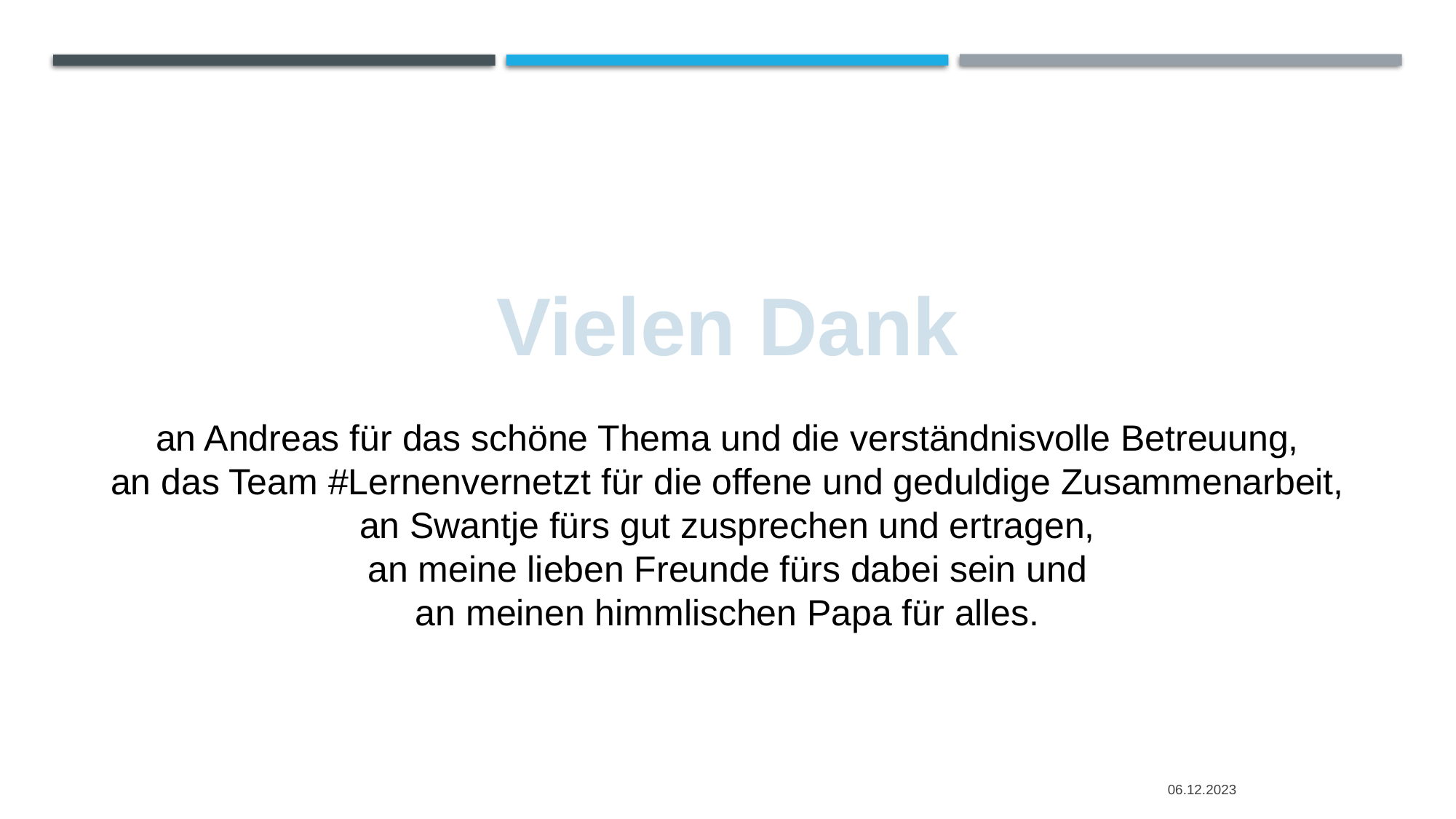

Vielen Dank
an Andreas für das schöne Thema und die verständnisvolle Betreuung,
an das Team #Lernenvernetzt für die offene und geduldige Zusammenarbeit,
an Swantje fürs gut zusprechen und ertragen,
an meine lieben Freunde fürs dabei sein und
an meinen himmlischen Papa für alles.
06.12.2023